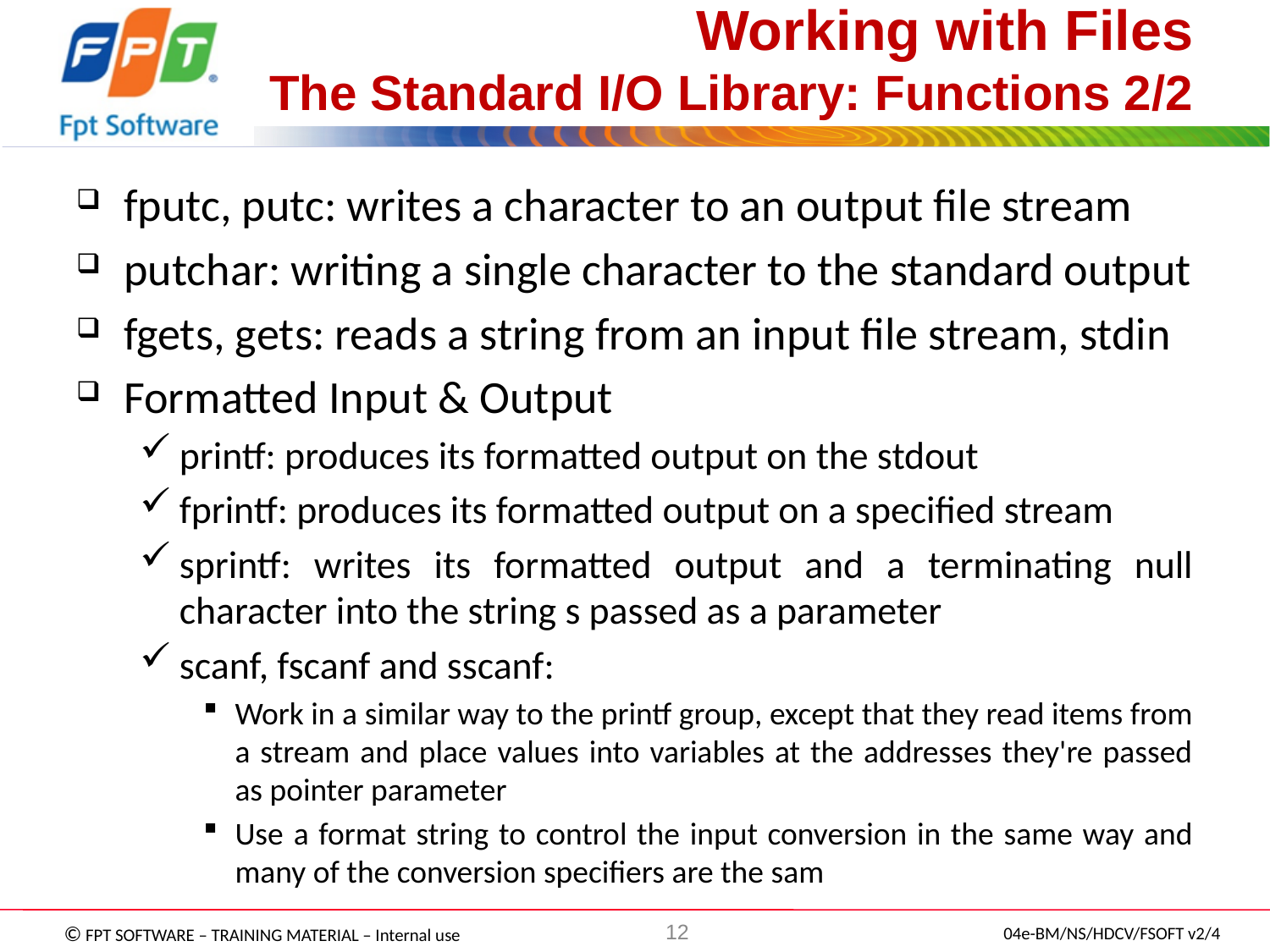

# Working with Files The Standard I/O Library: Functions 2/2
fputc, putc: writes a character to an output file stream
putchar: writing a single character to the standard output
fgets, gets: reads a string from an input file stream, stdin
Formatted Input & Output
printf: produces its formatted output on the stdout
fprintf: produces its formatted output on a specified stream
sprintf: writes its formatted output and a terminating null character into the string s passed as a parameter
scanf, fscanf and sscanf:
Work in a similar way to the printf group, except that they read items from a stream and place values into variables at the addresses they're passed as pointer parameter
Use a format string to control the input conversion in the same way and many of the conversion specifiers are the sam
12